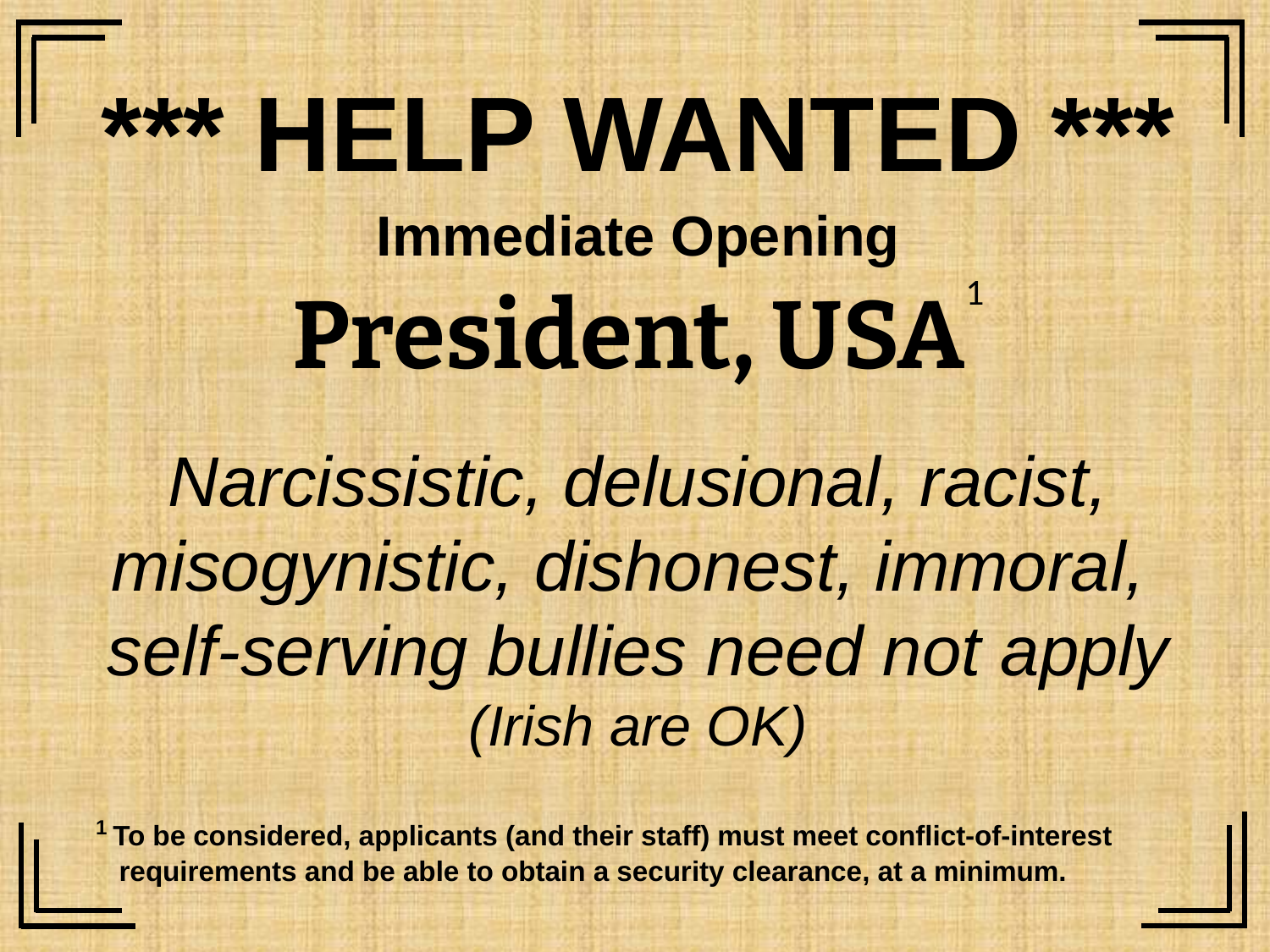

*** Help Wanted ***
Immediate Opening
President, USA1
Narcissistic, delusional, racist, misogynistic, dishonest, immoral,  self-serving bullies need not apply
(Irish are OK)
1 To be considered, applicants (and their staff) must meet conflict-of-interest requirements and be able to obtain a security clearance, at a minimum.